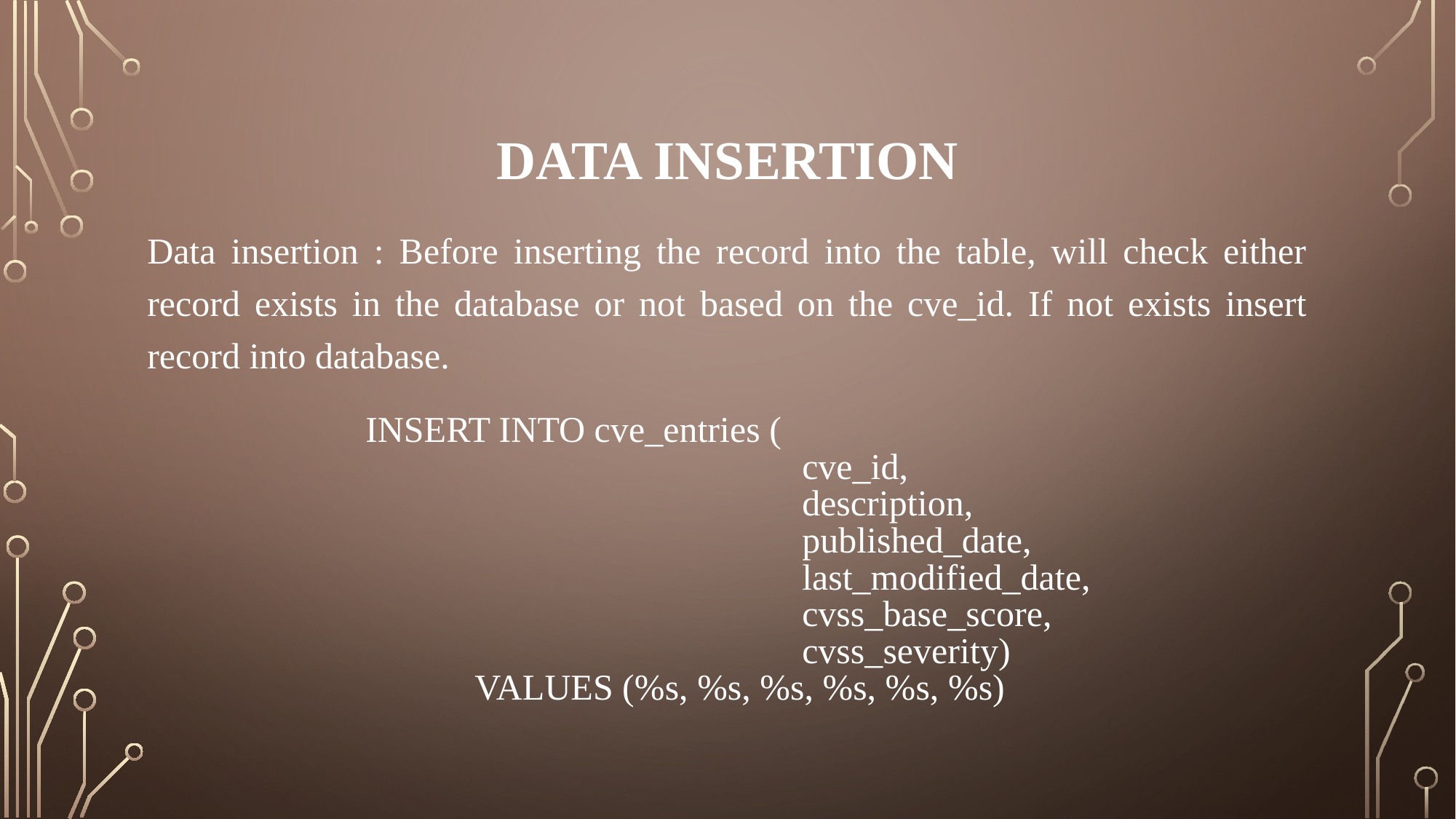

# Data Insertion
Data insertion : Before inserting the record into the table, will check either record exists in the database or not based on the cve_id. If not exists insert record into database.

		INSERT INTO cve_entries (
						cve_id,
						description,
						published_date,
						last_modified_date,
 						cvss_base_score,
						cvss_severity)
        			VALUES (%s, %s, %s, %s, %s, %s)